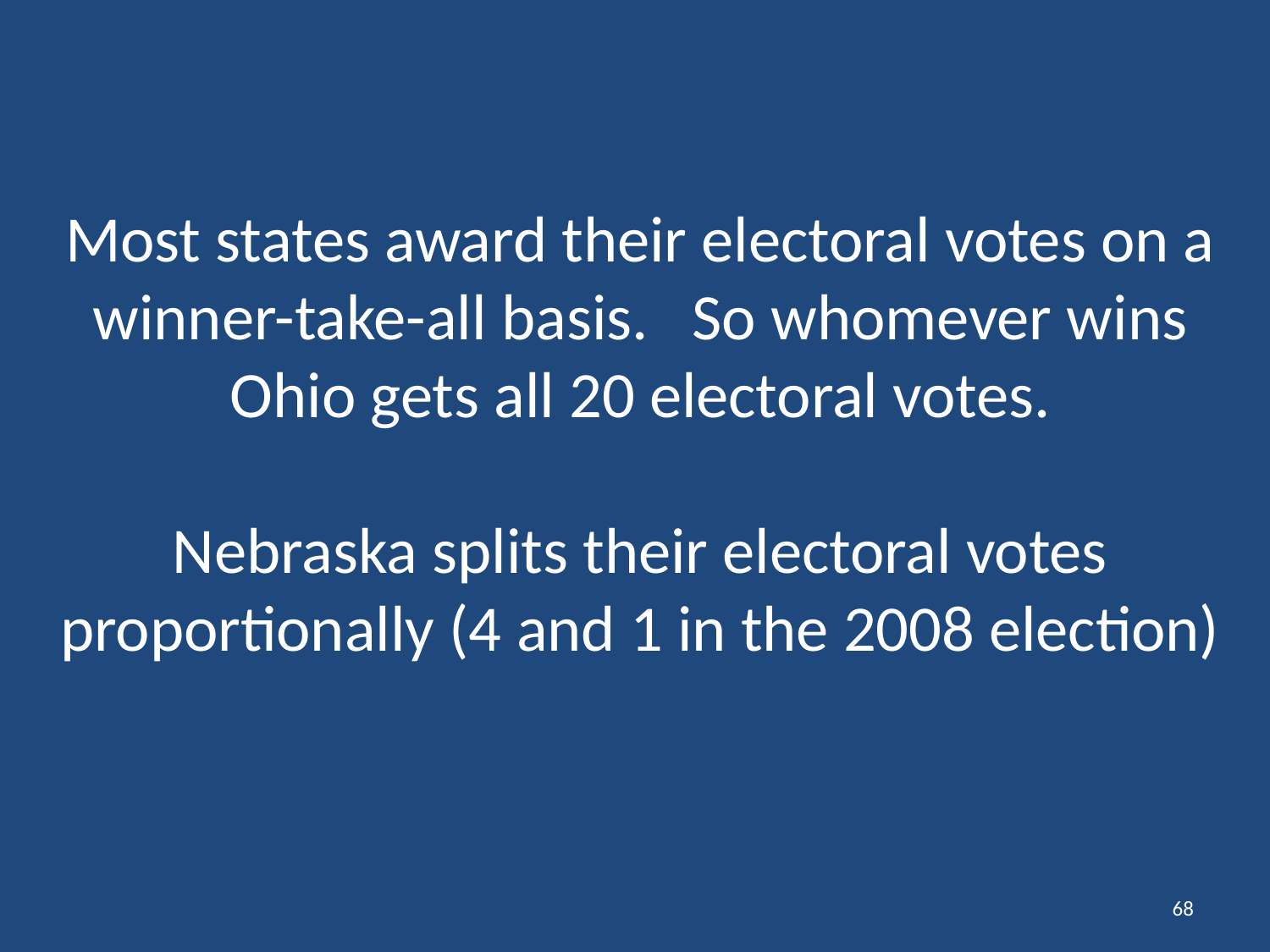

# Most states award their electoral votes on a winner-take-all basis.   So whomever wins Ohio gets all 20 electoral votes. Nebraska splits their electoral votes proportionally (4 and 1 in the 2008 election)
68